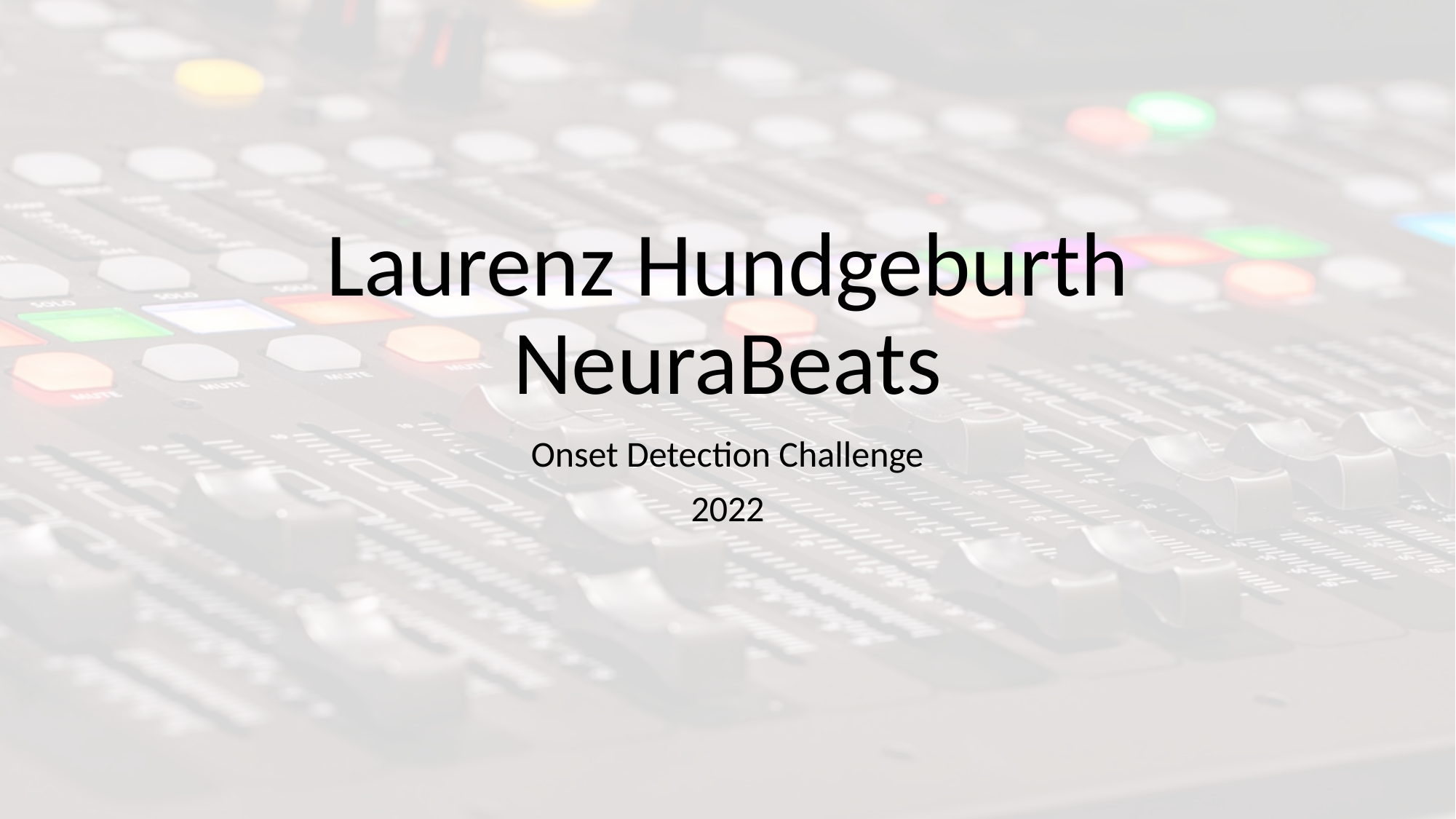

# Laurenz Hundgeburth NeuraBeats
Onset Detection Challenge
2022